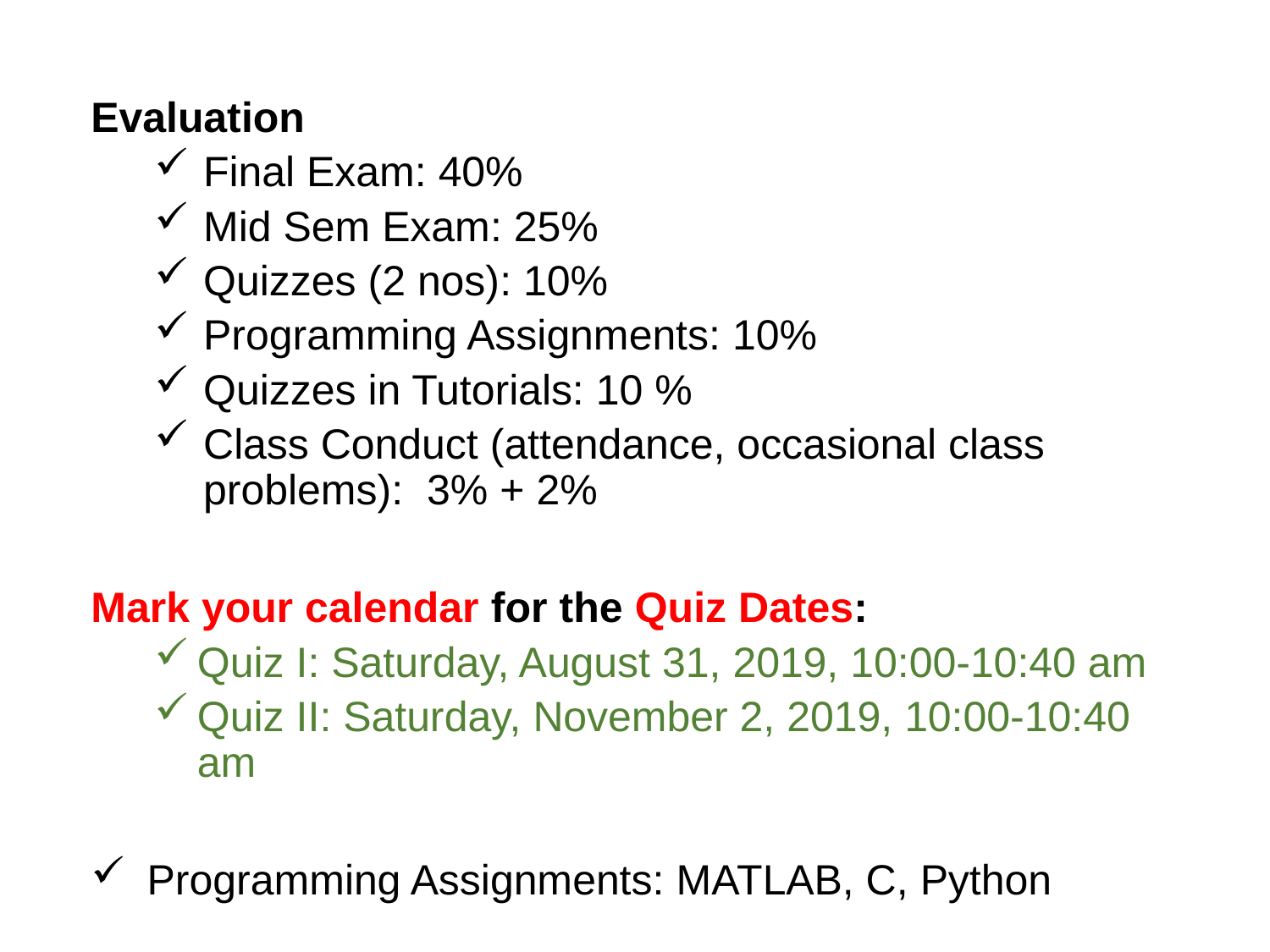

Evaluation
Final Exam: 40%
Mid Sem Exam: 25%
Quizzes (2 nos): 10%
Programming Assignments: 10%
Quizzes in Tutorials: 10 %
Class Conduct (attendance, occasional class problems):  3% + 2%

Mark your calendar for the Quiz Dates:
Quiz I: Saturday, August 31, 2019, 10:00-10:40 am
Quiz II: Saturday, November 2, 2019, 10:00-10:40 am

Programming Assignments: MATLAB, C, Python